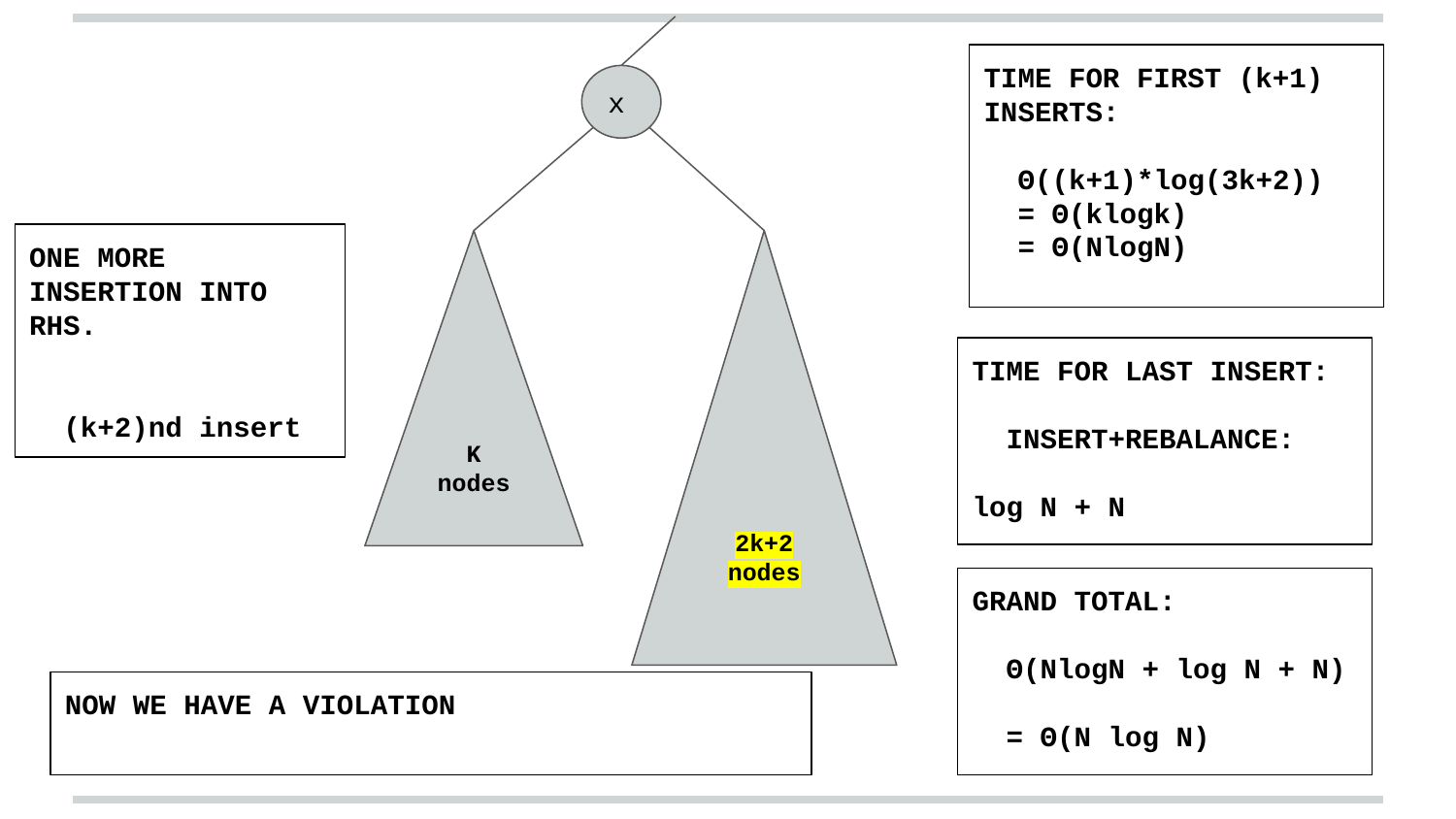

TIME FOR FIRST (k+1) INSERTS:

  Θ((k+1)*log(3k+2))
  = Θ(klogk)
  = Θ(NlogN)

x
ONE MORE INSERTION INTO RHS.

  (k+2)nd insert

K nodes
2k+2 nodes
TIME FOR LAST INSERT:

  INSERT+REBALANCE:

log N + N

GRAND TOTAL:

  Θ(NlogN + log N + N)

  = Θ(N log N)

NOW WE HAVE A VIOLATION